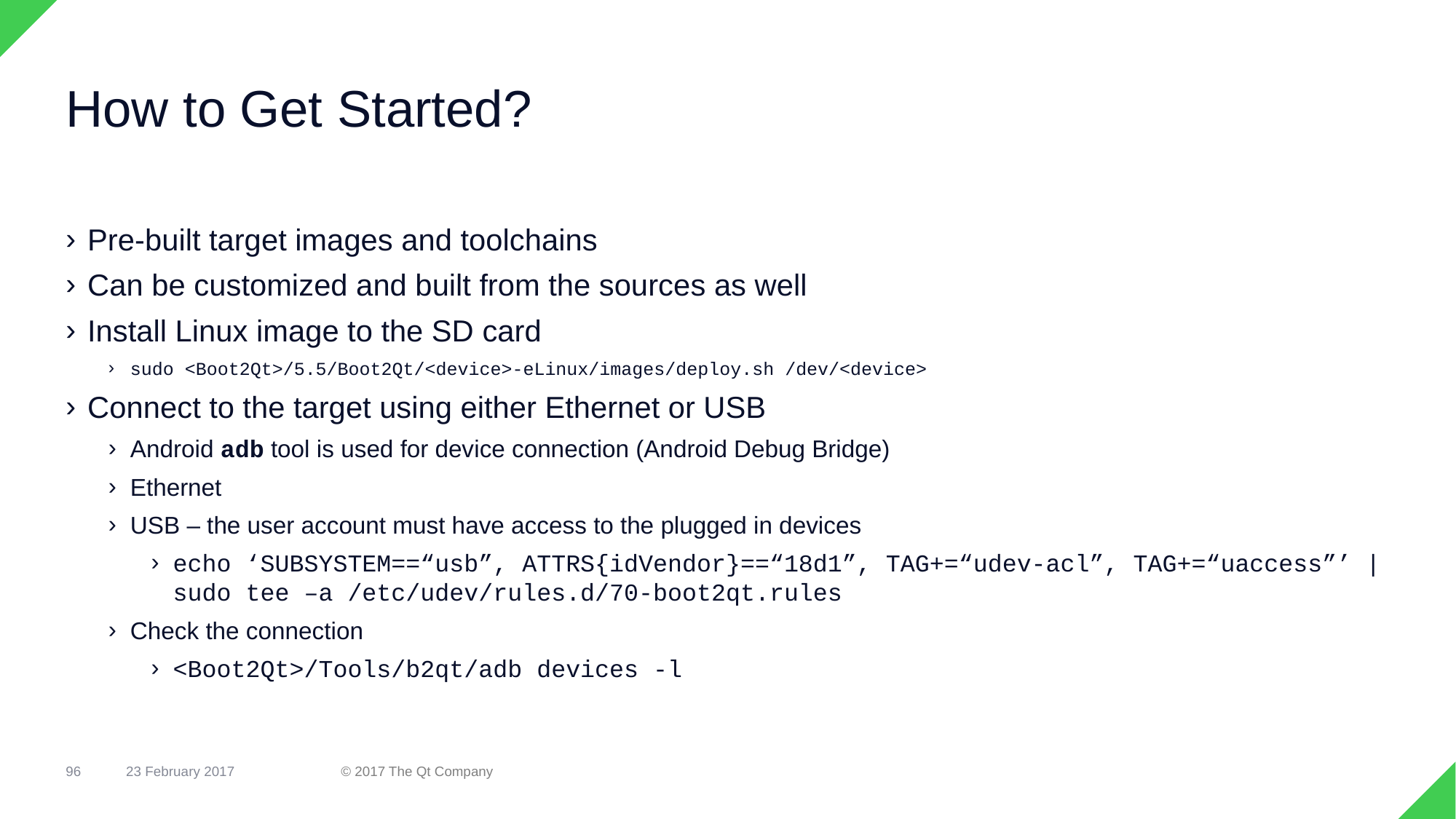

# How to Get Started?
Pre-built target images and toolchains
Can be customized and built from the sources as well
Install Linux image to the SD card
sudo <Boot2Qt>/5.5/Boot2Qt/<device>-eLinux/images/deploy.sh /dev/<device>
Connect to the target using either Ethernet or USB
Android adb tool is used for device connection (Android Debug Bridge)
Ethernet
USB – the user account must have access to the plugged in devices
echo ‘SUBSYSTEM==“usb”, ATTRS{idVendor}==“18d1”, TAG+=“udev-acl”, TAG+=“uaccess”’ | sudo tee –a /etc/udev/rules.d/70-boot2qt.rules
Check the connection
<Boot2Qt>/Tools/b2qt/adb devices -l

23 February 2017
96
© 2017 The Qt Company